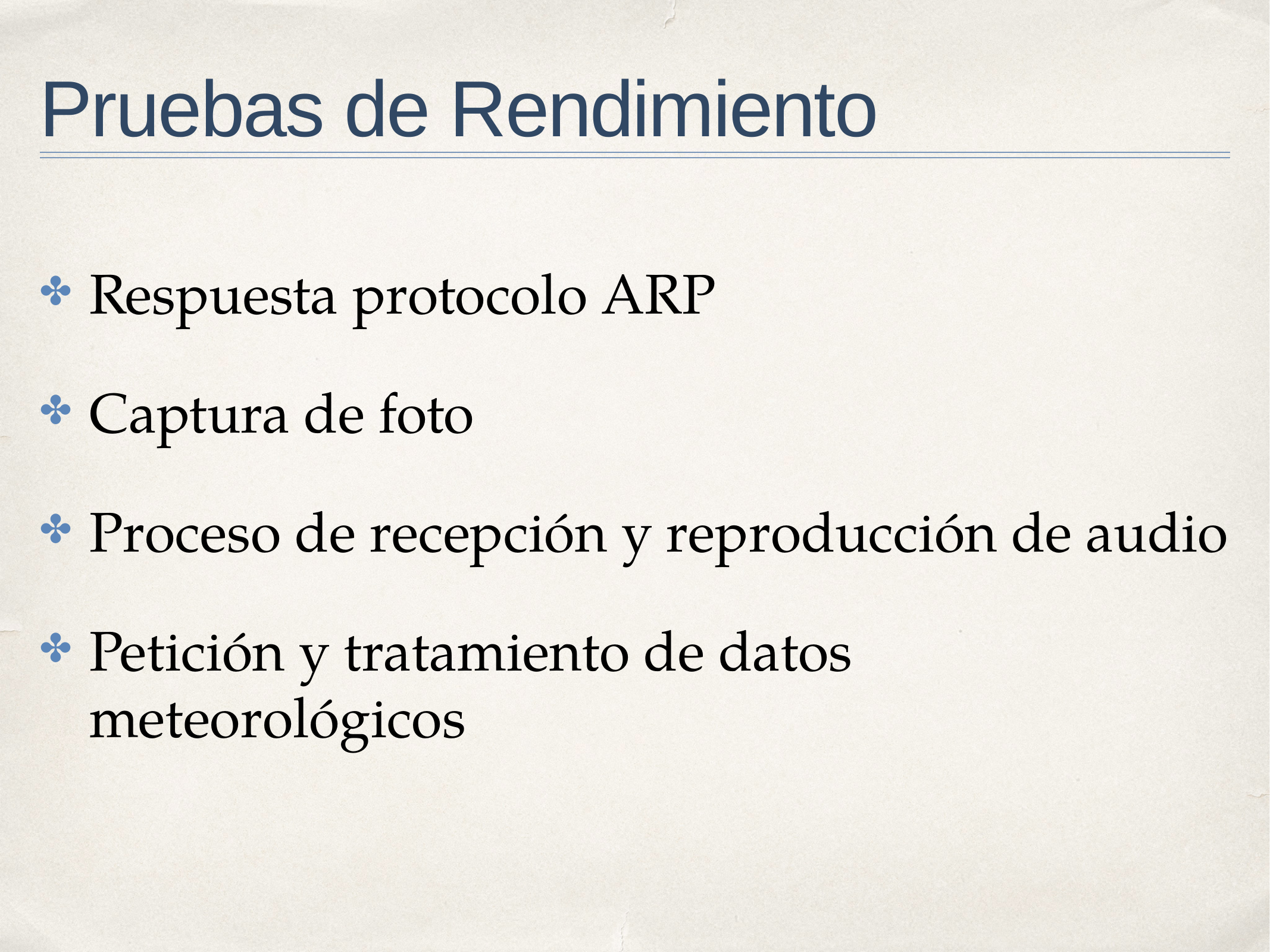

# Pruebas de Rendimiento
Respuesta protocolo ARP
Captura de foto
Proceso de recepción y reproducción de audio
Petición y tratamiento de datos meteorológicos
21